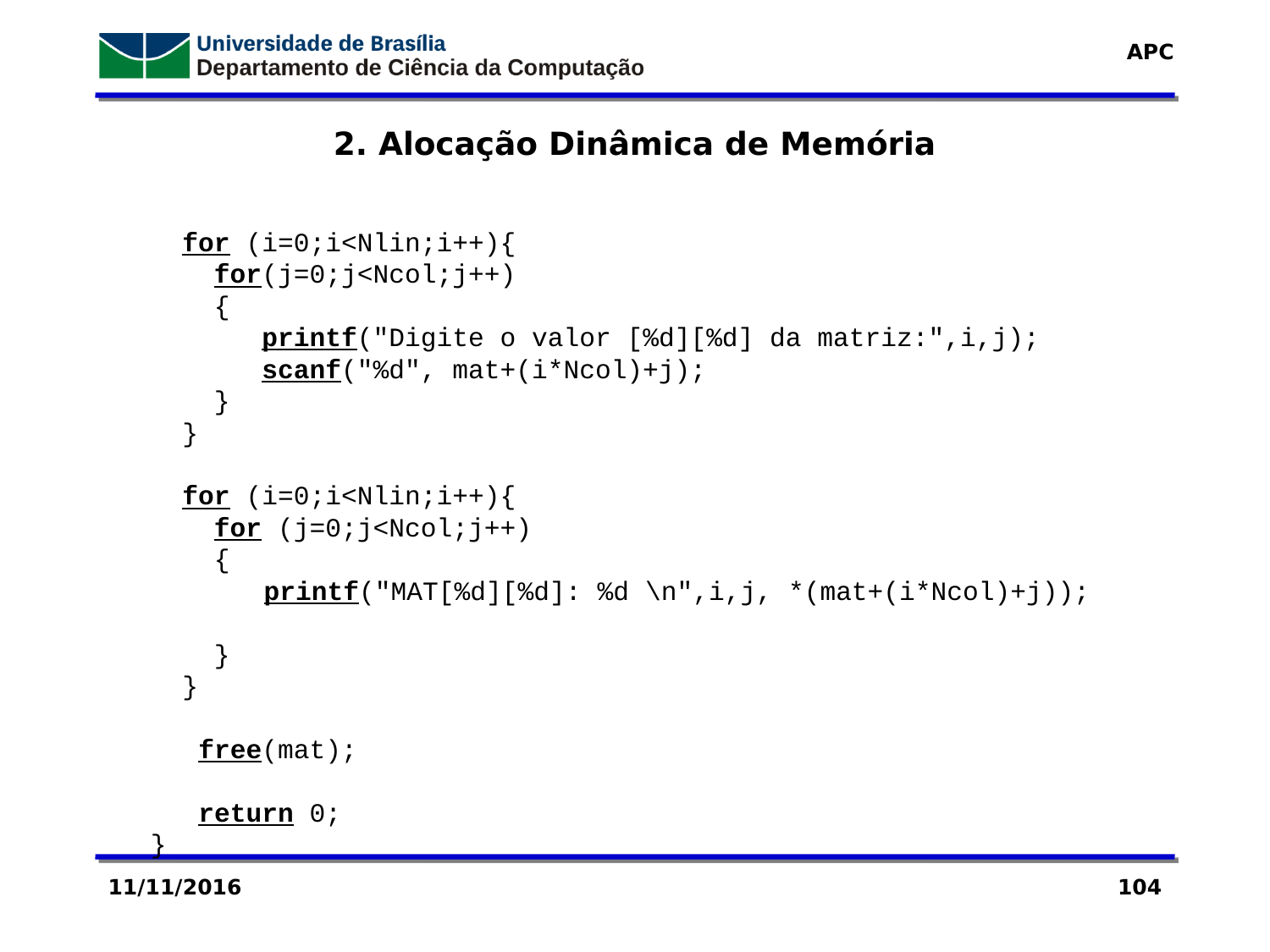

2. Alocação Dinâmica de Memória

  for (i=0;i<Nlin;i++){
    for(j=0;j<Ncol;j++)
    {
       printf("Digite o valor [%d][%d] da matriz:",i,j);
       scanf("%d", mat+(i*Ncol)+j);
    }
  }

  for (i=0;i<Nlin;i++){
    for (j=0;j<Ncol;j++)
    {
       printf("MAT[%d][%d]: %d \n",i,j, *(mat+(i*Ncol)+j));
    }
  }

   free(mat);

   return 0;
}

11/11/2016
104